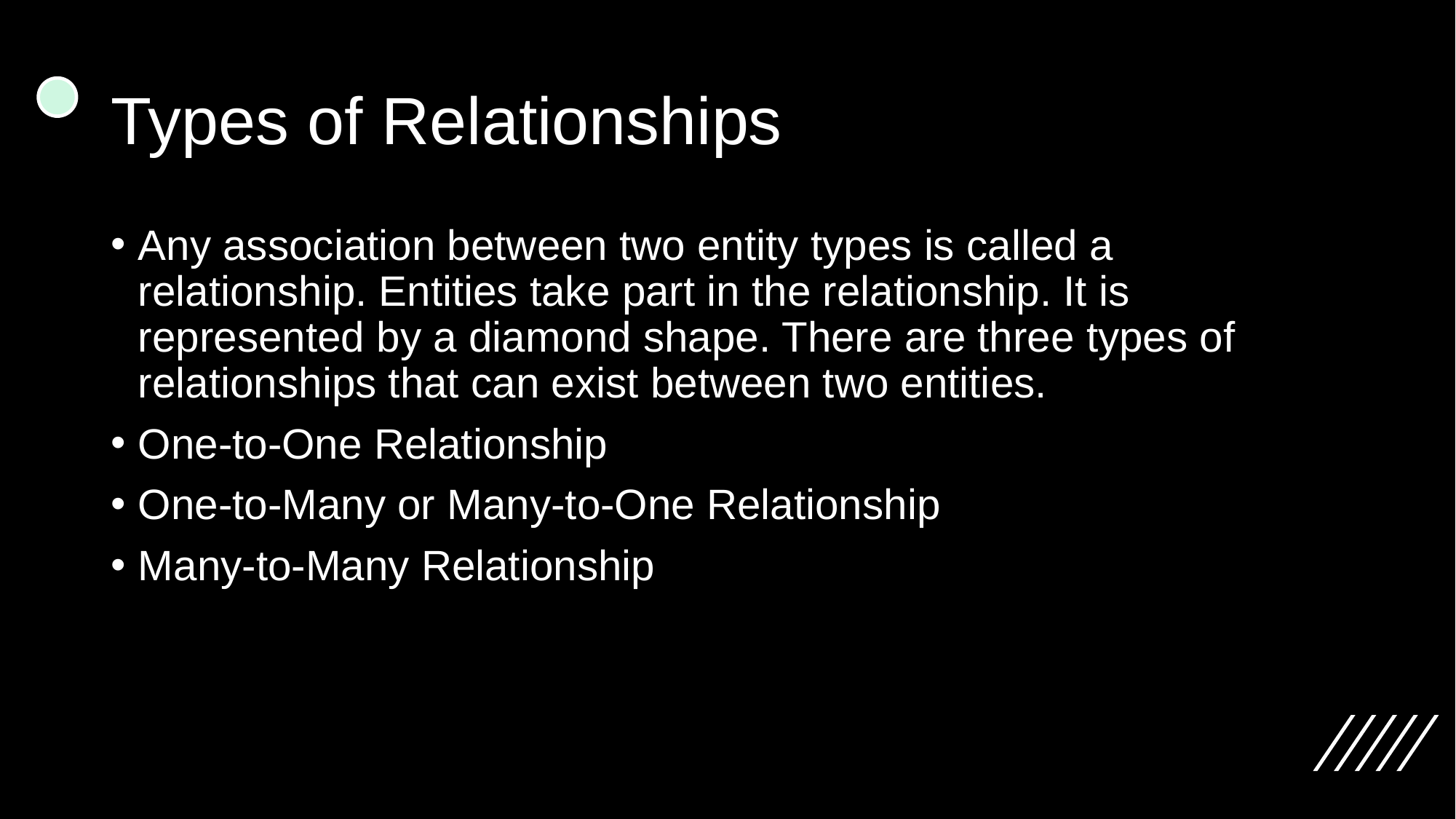

# Types of Relationships
Any association between two entity types is called a relationship. Entities take part in the relationship. It is represented by a diamond shape. There are three types of relationships that can exist between two entities.
One-to-One Relationship
One-to-Many or Many-to-One Relationship
Many-to-Many Relationship